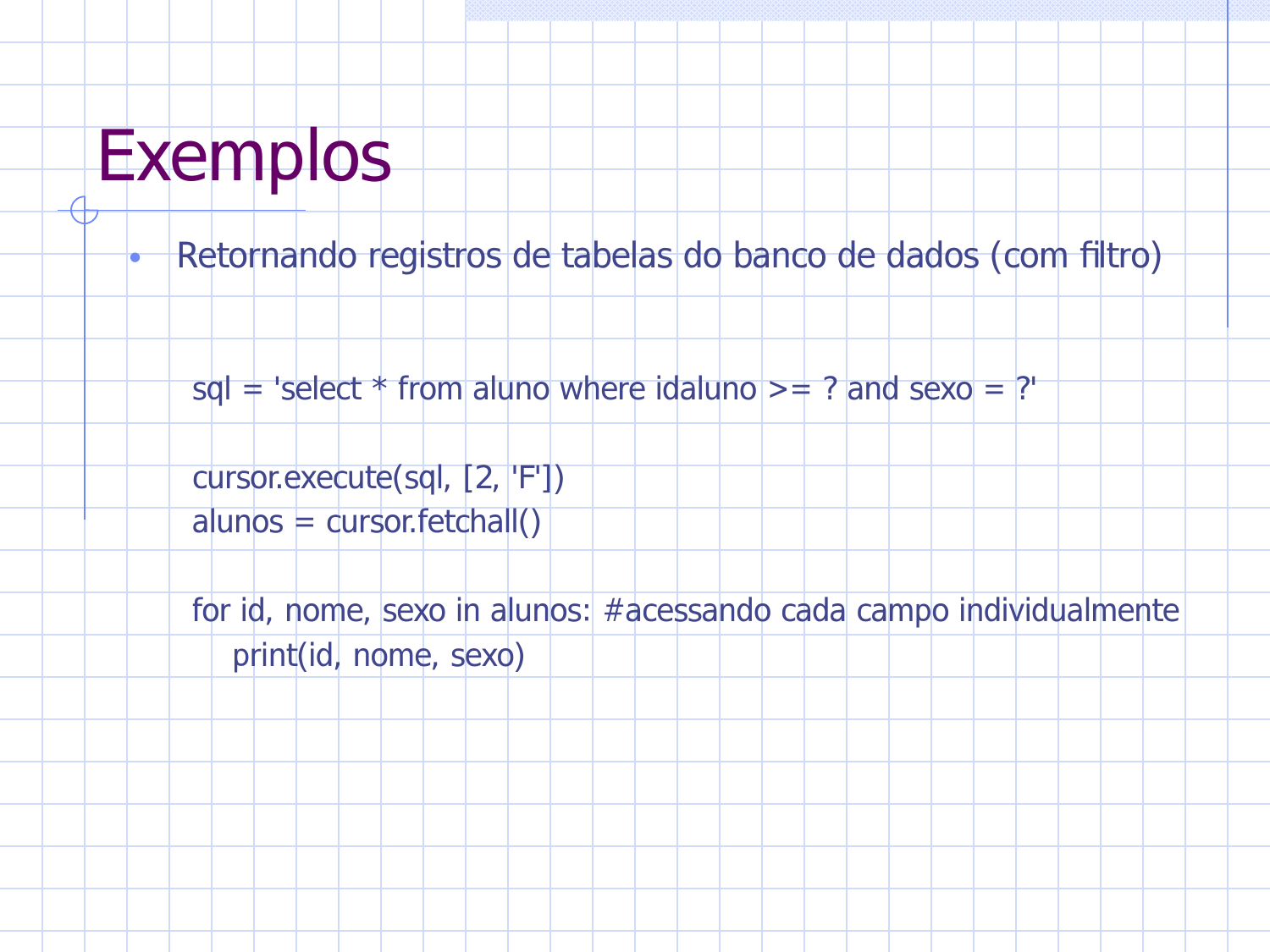

# Exemplos
Retornando registros de tabelas do banco de dados (com filtro)

sql = 'select * from aluno where idaluno >= ? and sexo = ?'

cursor.execute(sql, [2, 'F'])
alunos = cursor.fetchall()

for id, nome, sexo in alunos: #acessando cada campo individualmente
    print(id, nome, sexo)